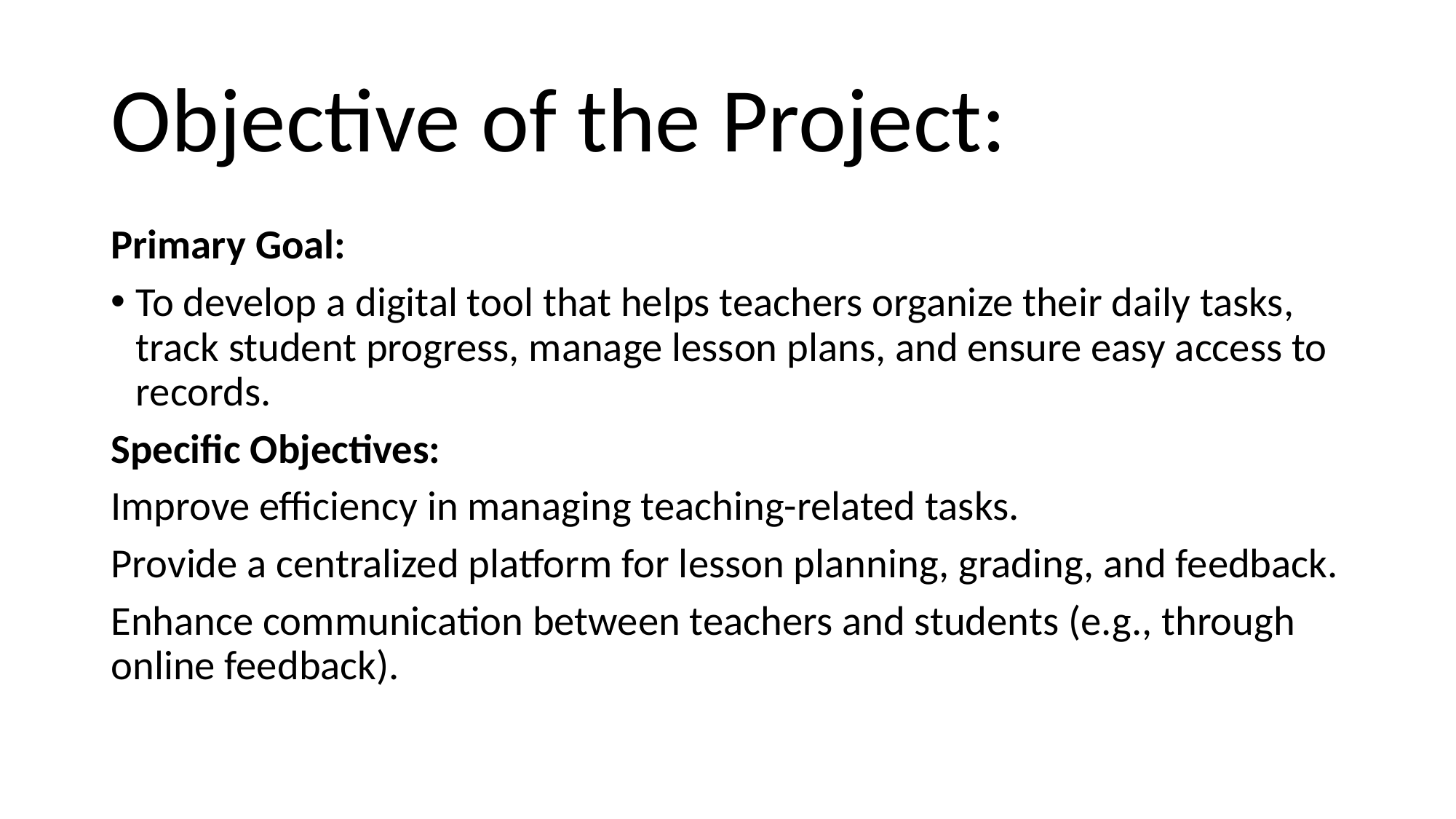

# Objective of the Project:
Primary Goal:
To develop a digital tool that helps teachers organize their daily tasks, track student progress, manage lesson plans, and ensure easy access to records.
Specific Objectives:
Improve efficiency in managing teaching-related tasks.
Provide a centralized platform for lesson planning, grading, and feedback.
Enhance communication between teachers and students (e.g., through online feedback).